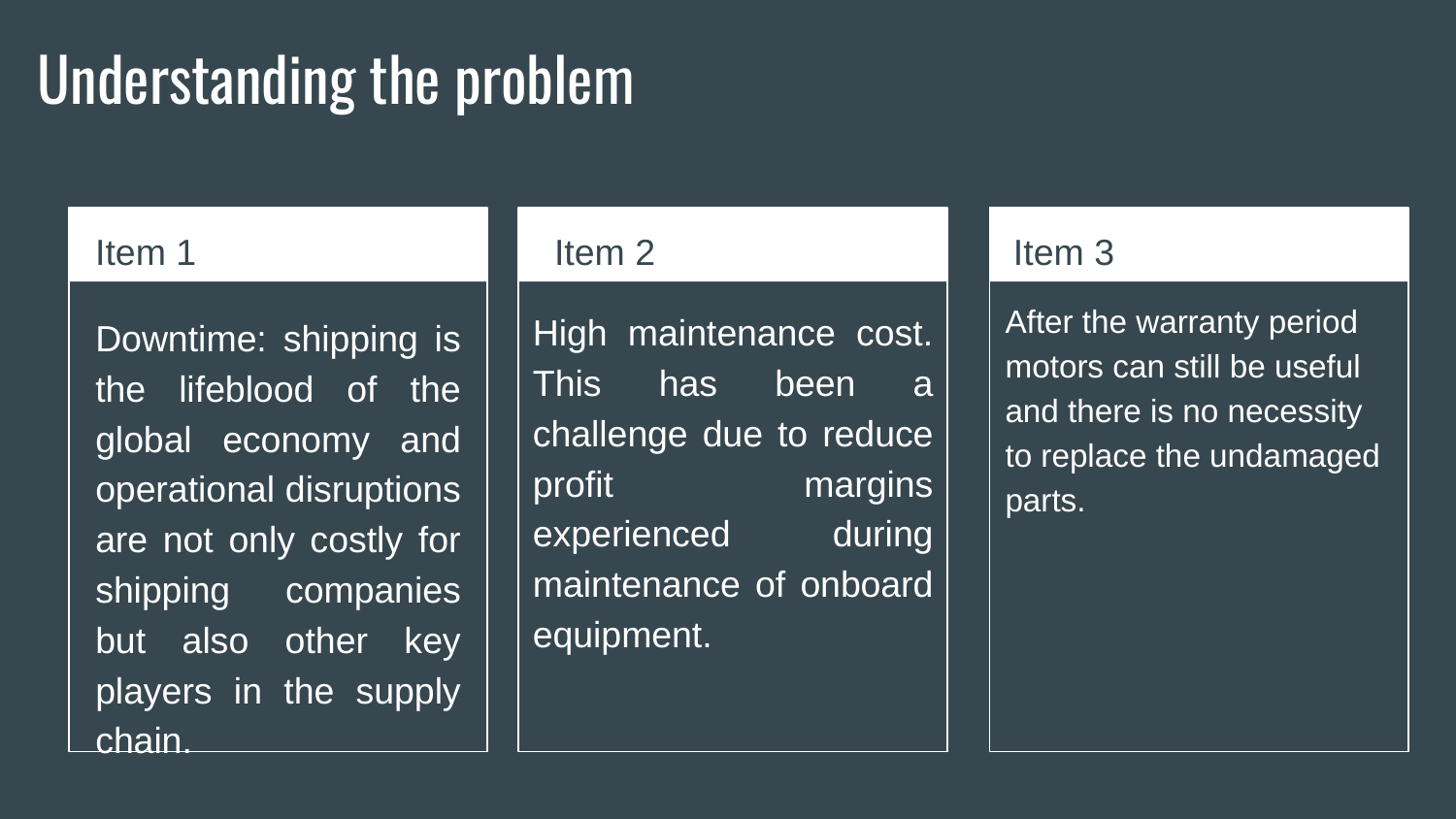

# Understanding the problem

Item 1

Item 2

Item 3
After the warranty period motors can still be useful and there is no necessity to replace the undamaged parts.
High maintenance cost. This has been a challenge due to reduce profit margins experienced during maintenance of onboard equipment.

Downtime: shipping is the lifeblood of the global economy and operational disruptions are not only costly for shipping companies but also other key players in the supply chain.